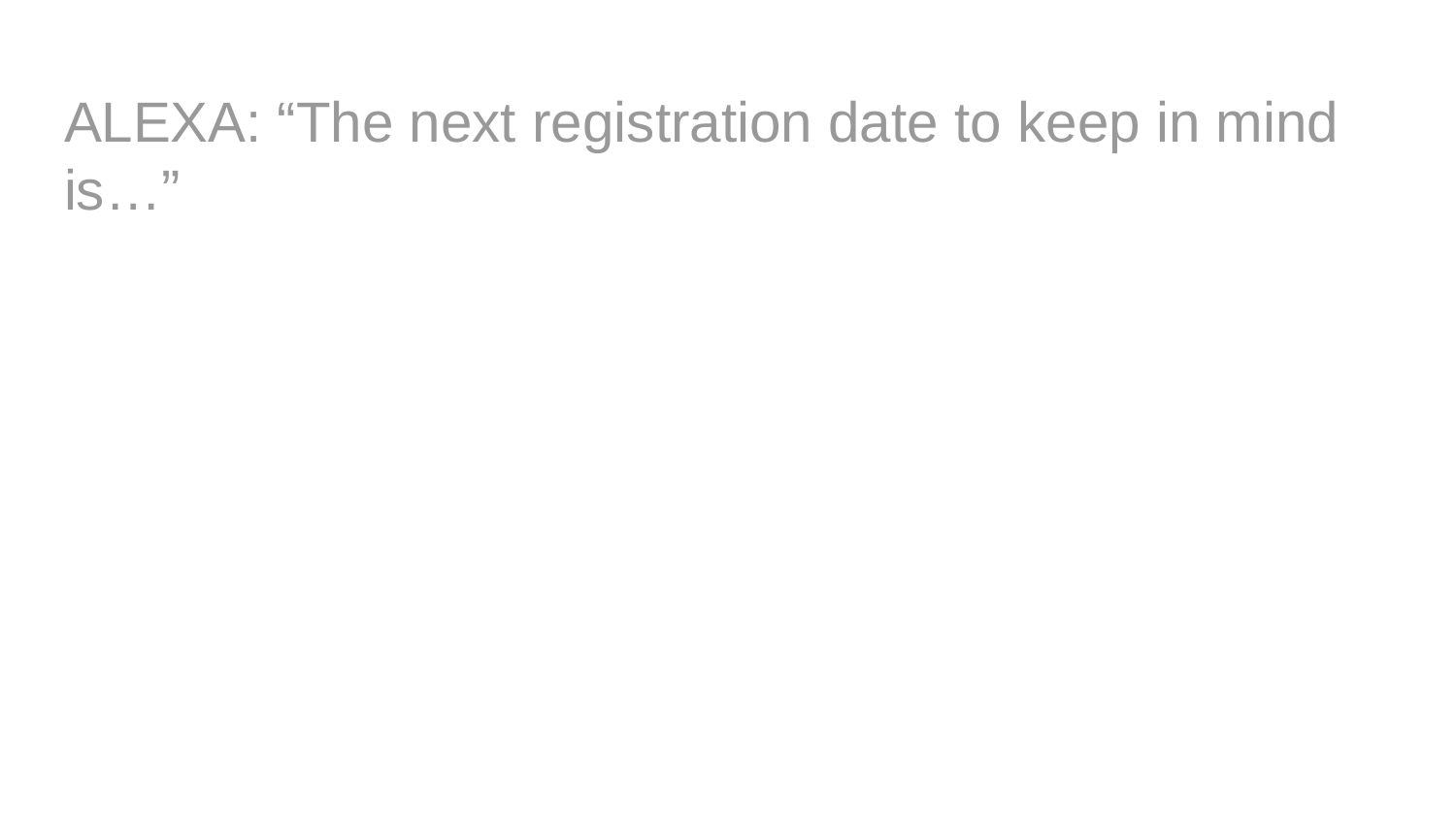

# ALEXA: “The next registration date to keep in mind is…”